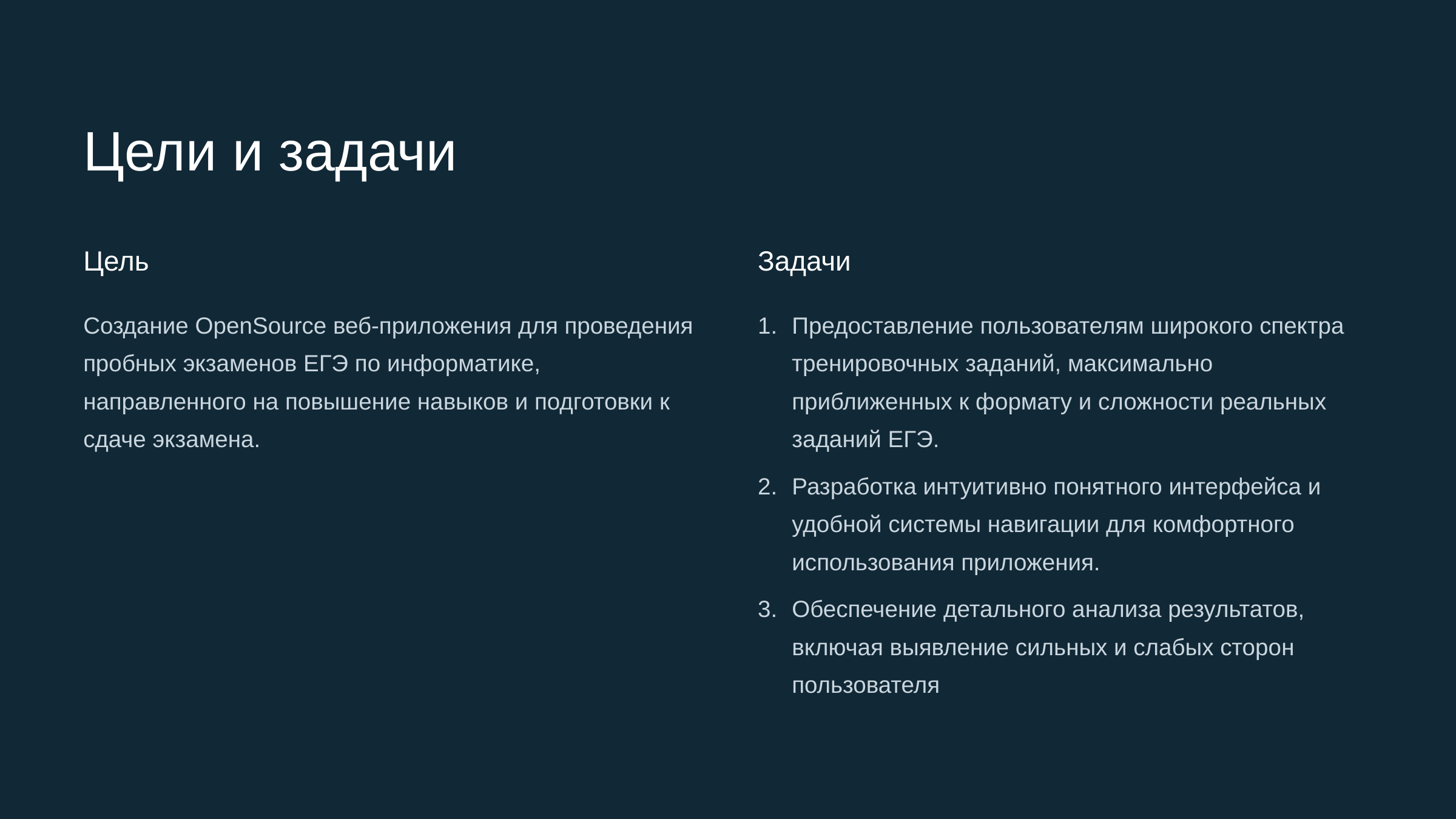

Цели и задачи
Цель
Задачи
Создание OpenSource веб-приложения для проведения пробных экзаменов ЕГЭ по информатике, направленного на повышение навыков и подготовки к сдаче экзамена.
Предоставление пользователям широкого спектра тренировочных заданий, максимально приближенных к формату и сложности реальных заданий ЕГЭ.
Разработка интуитивно понятного интерфейса и удобной системы навигации для комфортного использования приложения.
Обеспечение детального анализа результатов, включая выявление сильных и слабых сторон пользователя